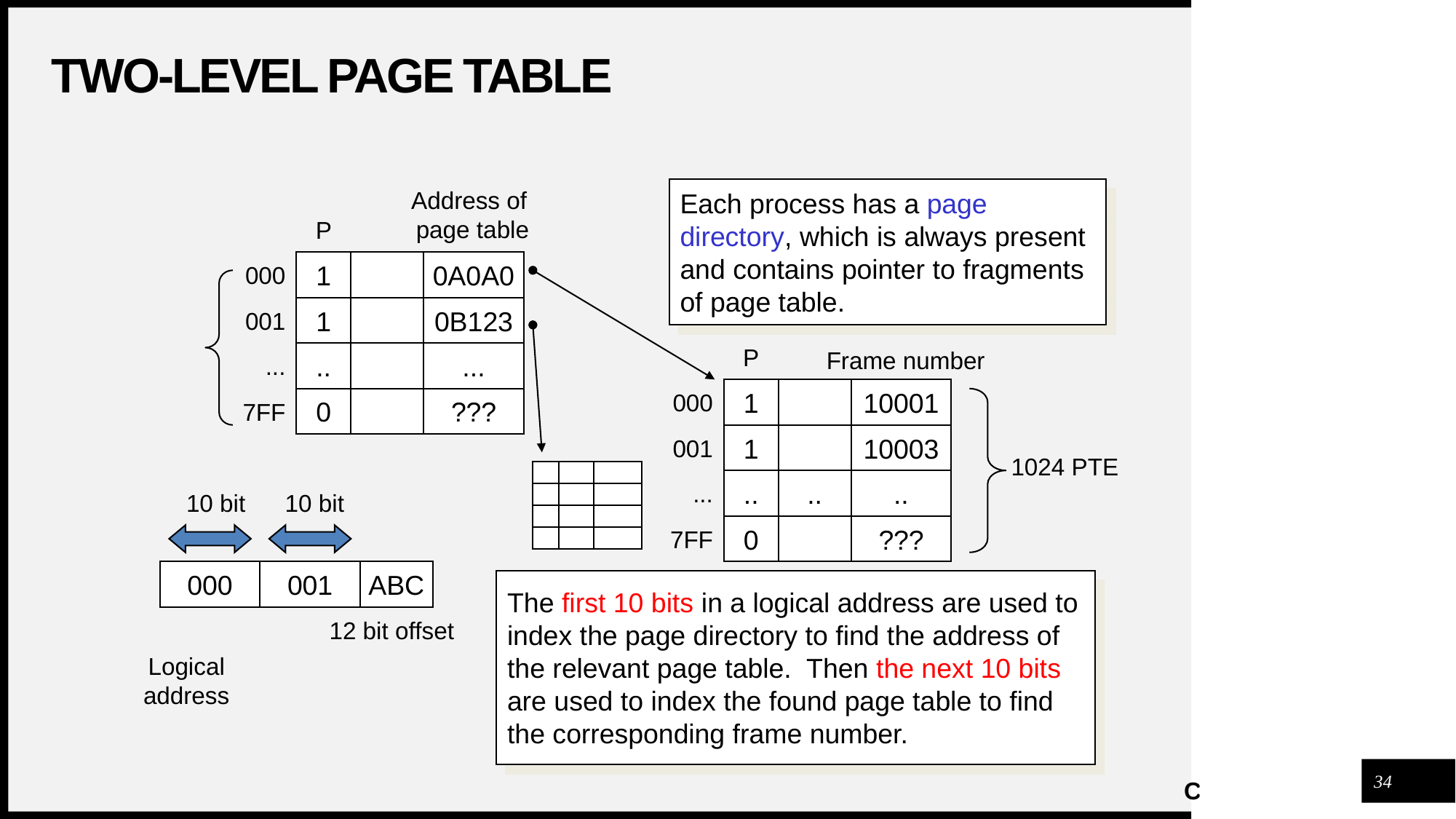

# Two-level Page Table
Each process has a page directory, which is always present and contains pointer to fragments of page table.
Address of
 page table
P
000
1

0A0A0

001
1

0B123

P
...
..

...
Frame number
000
1

10001
7FF
0

???

001
1

10003
1024 PTE

...
..
..
..
10 bit
10 bit
7FF
0

???

000
001
ABC
The first 10 bits in a logical address are used to index the page directory to find the address of the relevant page table.  Then the next 10 bits are used to index the found page table to find the corresponding frame number.
12 bit offset
Logical address
34